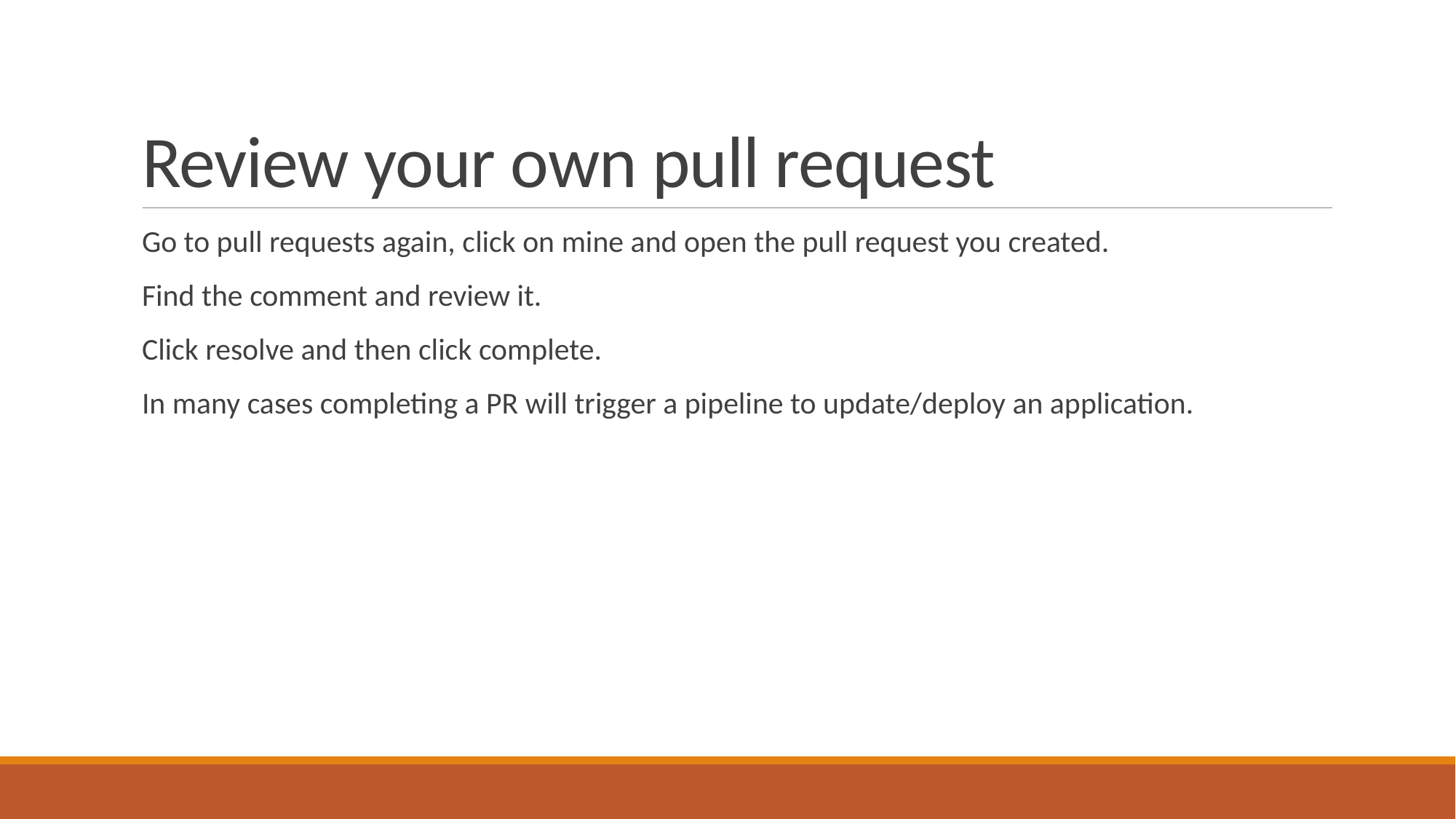

# Review your own pull request
Go to pull requests again, click on mine and open the pull request you created.
Find the comment and review it.
Click resolve and then click complete.
In many cases completing a PR will trigger a pipeline to update/deploy an application.